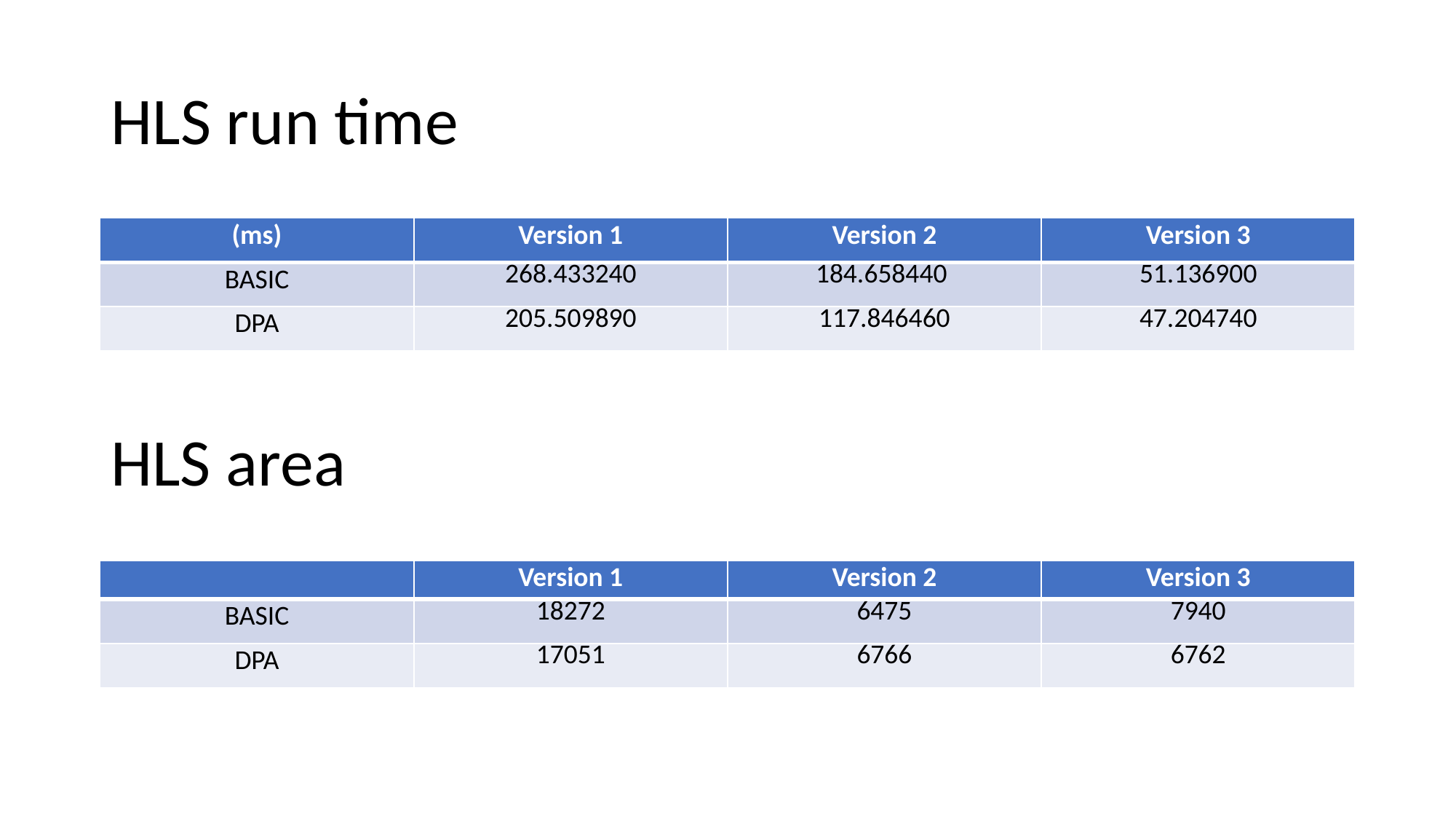

# HLS run time
| (ms) | Version 1 | Version 2 | Version 3 |
| --- | --- | --- | --- |
| BASIC | 268.433240 | 184.658440 | 51.136900 |
| DPA | 205.509890 | 117.846460 | 47.204740 |
HLS area
|  | Version 1 | Version 2 | Version 3 |
| --- | --- | --- | --- |
| BASIC | 18272 | 6475 | 7940 |
| DPA | 17051 | 6766 | 6762 |